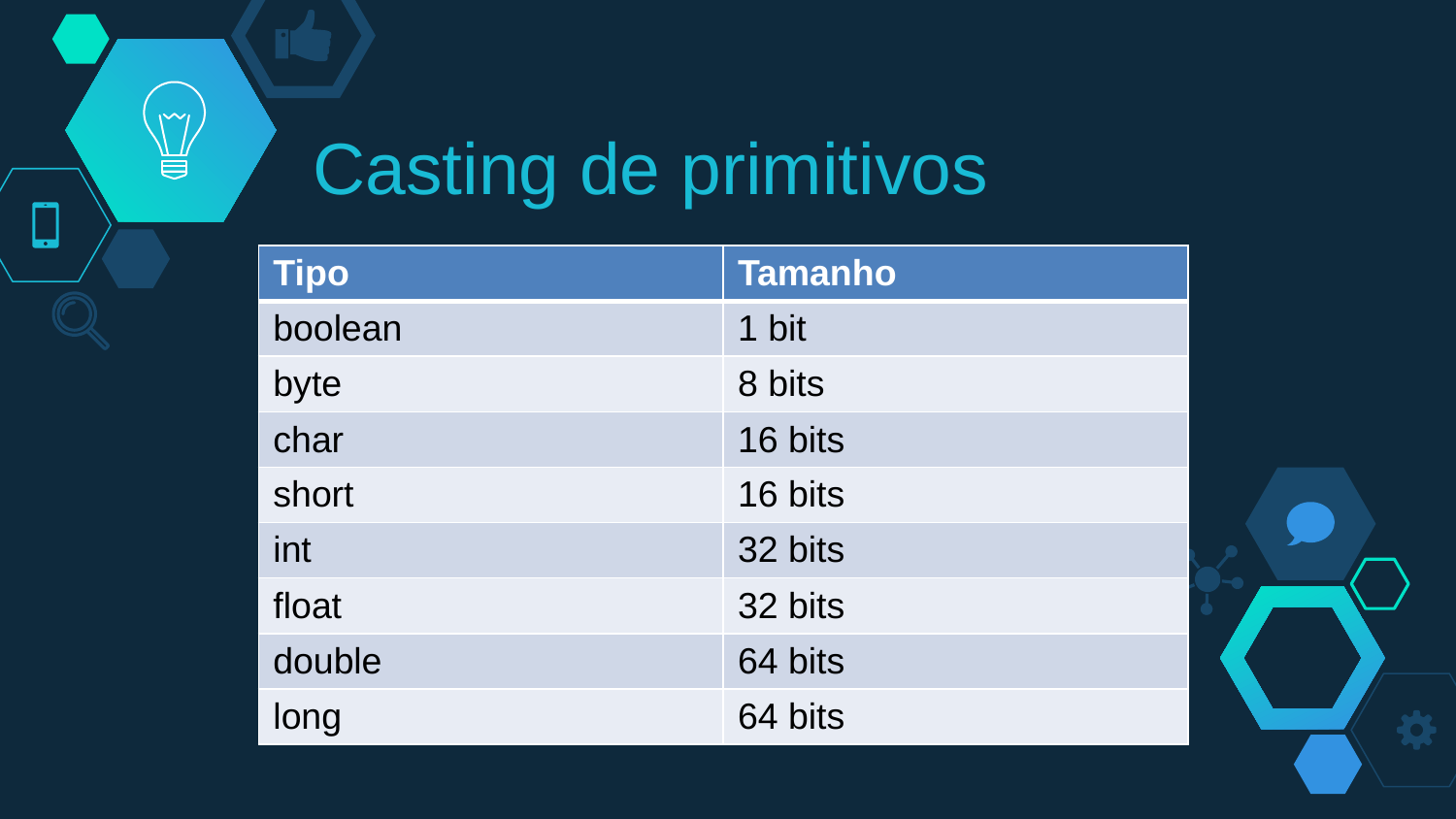

# Casting de primitivos

| Tipo | Tamanho |
| --- | --- |
| boolean | 1 bit |
| byte | 8 bits |
| char | 16 bits |
| short | 16 bits |
| int | 32 bits |
| float | 32 bits |
| double | 64 bits |
| long | 64 bits |